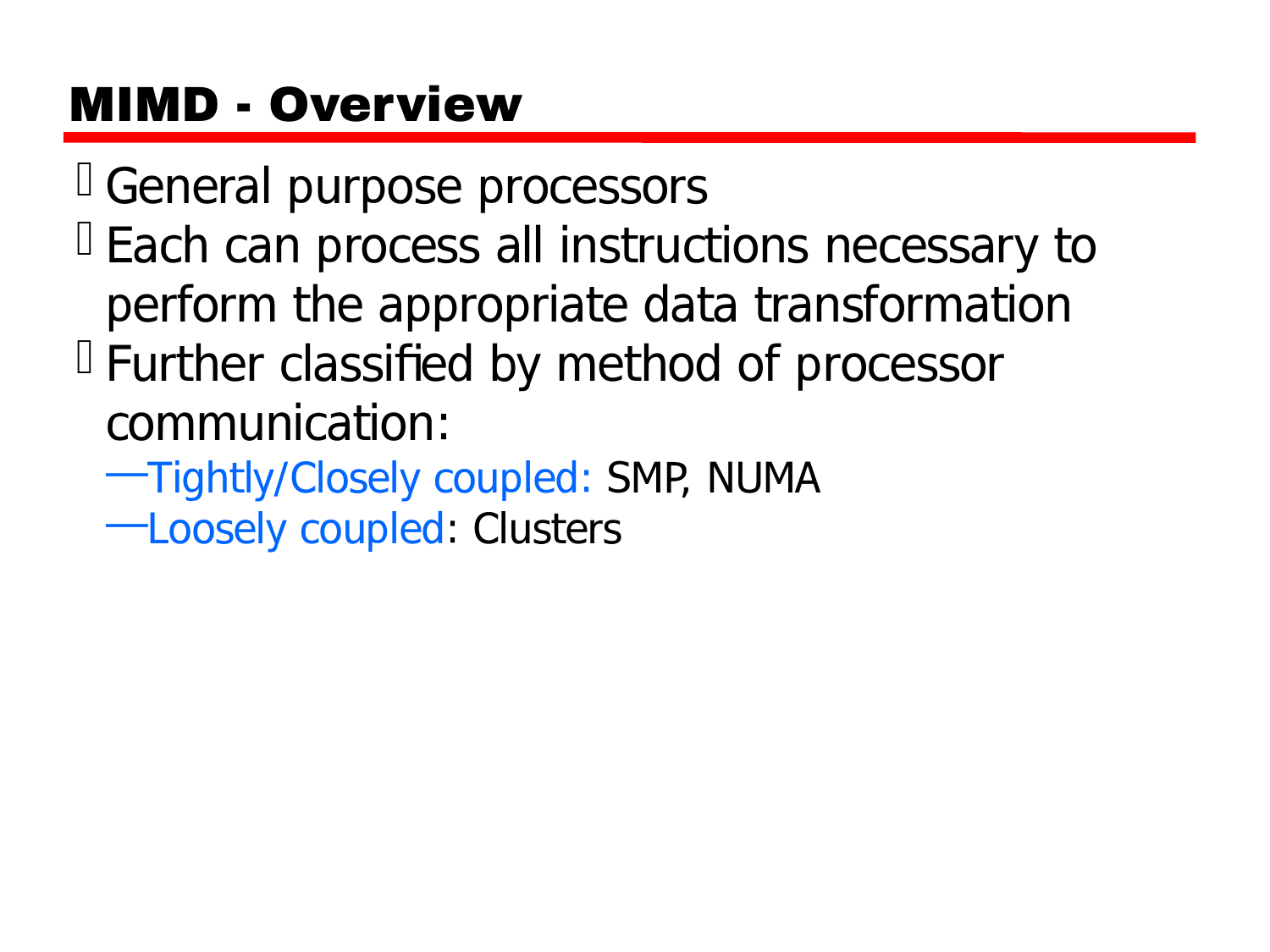

MIMD - Overview
General purpose processors
Each can process all instructions necessary to perform the appropriate data transformation
Further classified by method of processor communication:
Tightly/Closely coupled: SMP, NUMA
Loosely coupled: Clusters